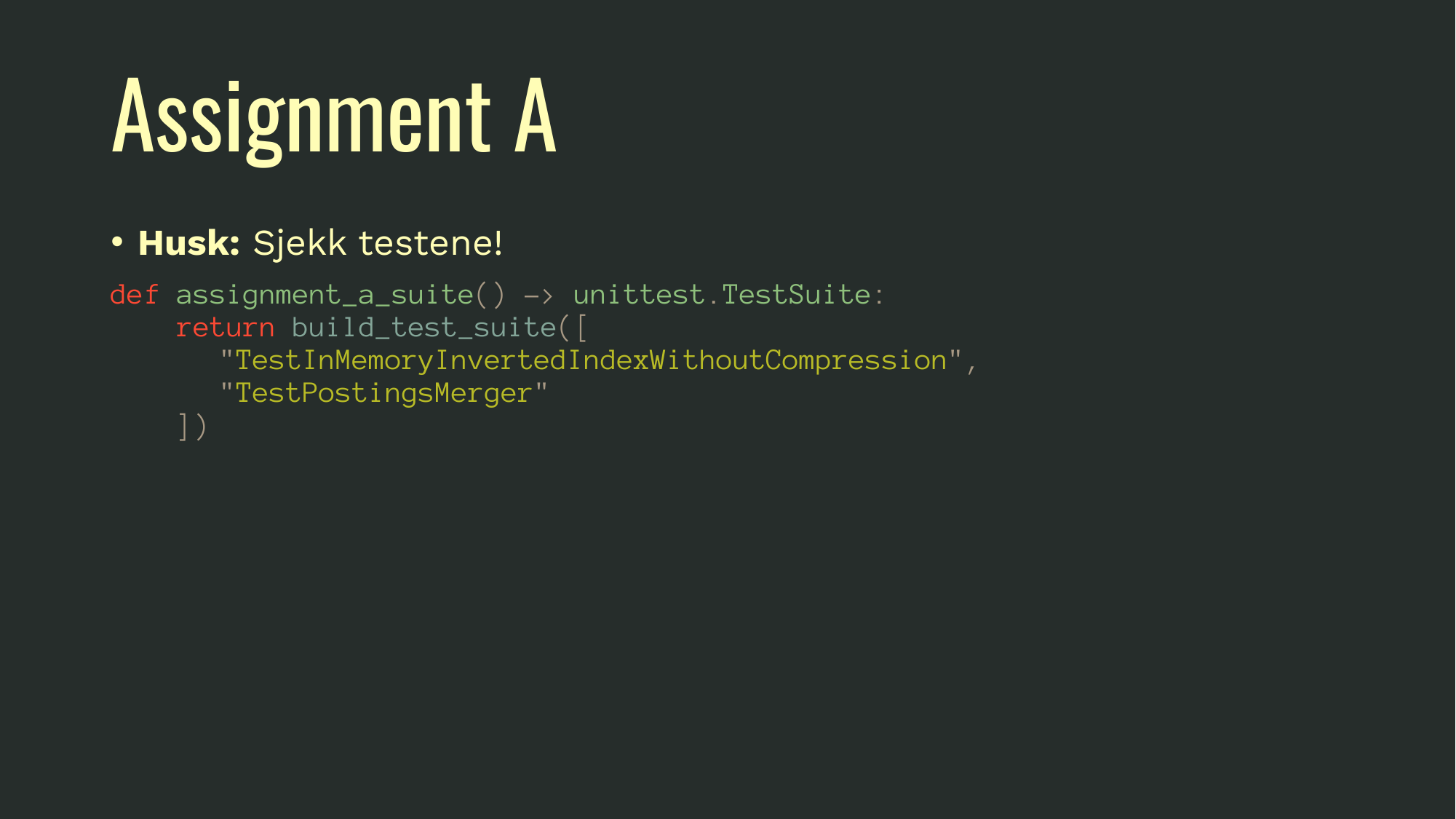

# Assignment A
Husk: Sjekk testene!
def assignment_a_suite() -> unittest.TestSuite:
    return build_test_suite([
	"TestInMemoryInvertedIndexWithoutCompression",
	"TestPostingsMerger"
    ])